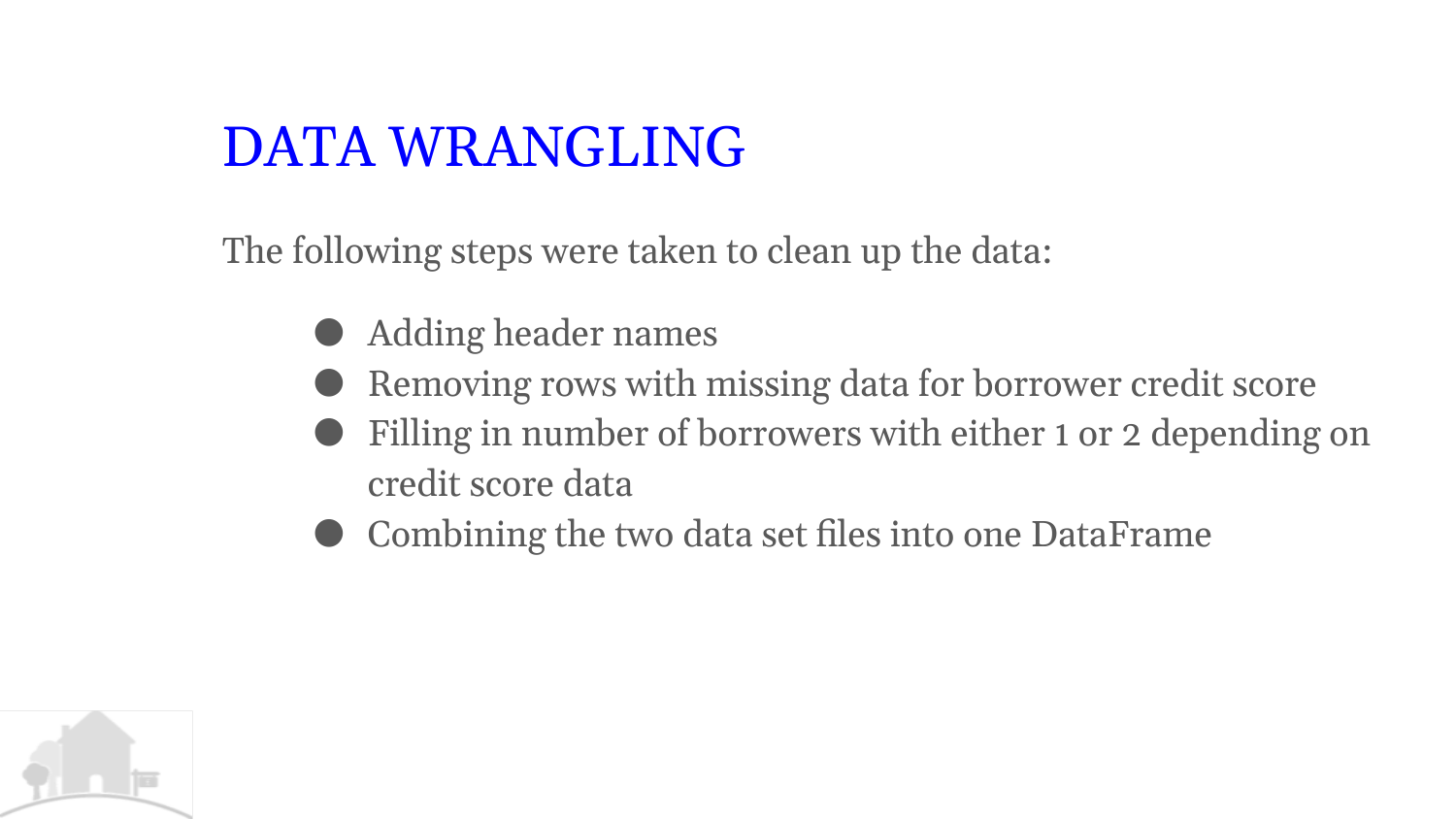

# DATA WRANGLING
The following steps were taken to clean up the data:
Adding header names
Removing rows with missing data for borrower credit score
Filling in number of borrowers with either 1 or 2 depending on credit score data
Combining the two data set files into one DataFrame